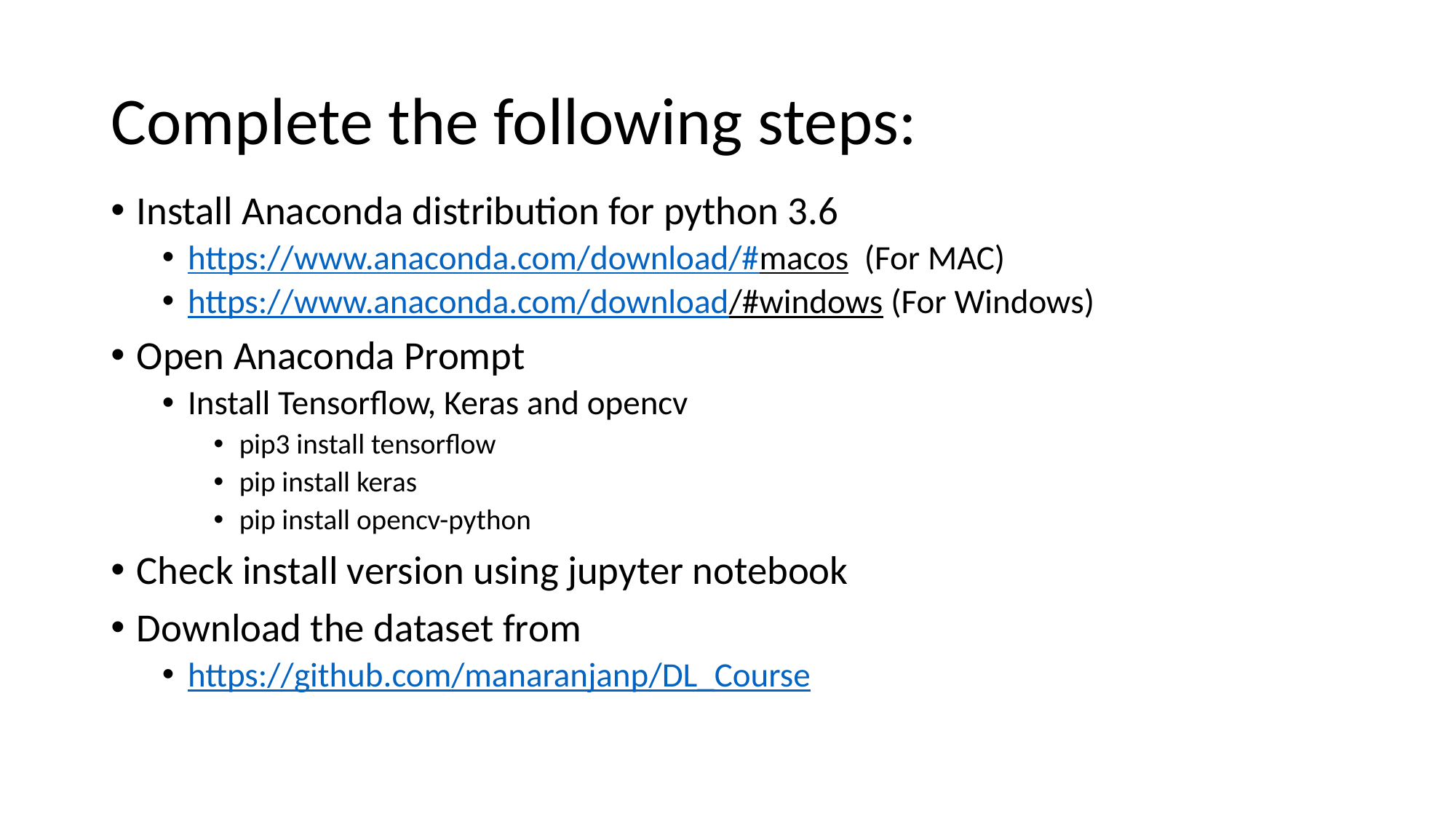

# Complete the following steps:
Install Anaconda distribution for python 3.6
https://www.anaconda.com/download/#macos  (For MAC)
https://www.anaconda.com/download/#windows (For Windows)
Open Anaconda Prompt
Install Tensorflow, Keras and opencv
pip3 install tensorflow
pip install keras
pip install opencv-python
Check install version using jupyter notebook
Download the dataset from
https://github.com/manaranjanp/DL_Course